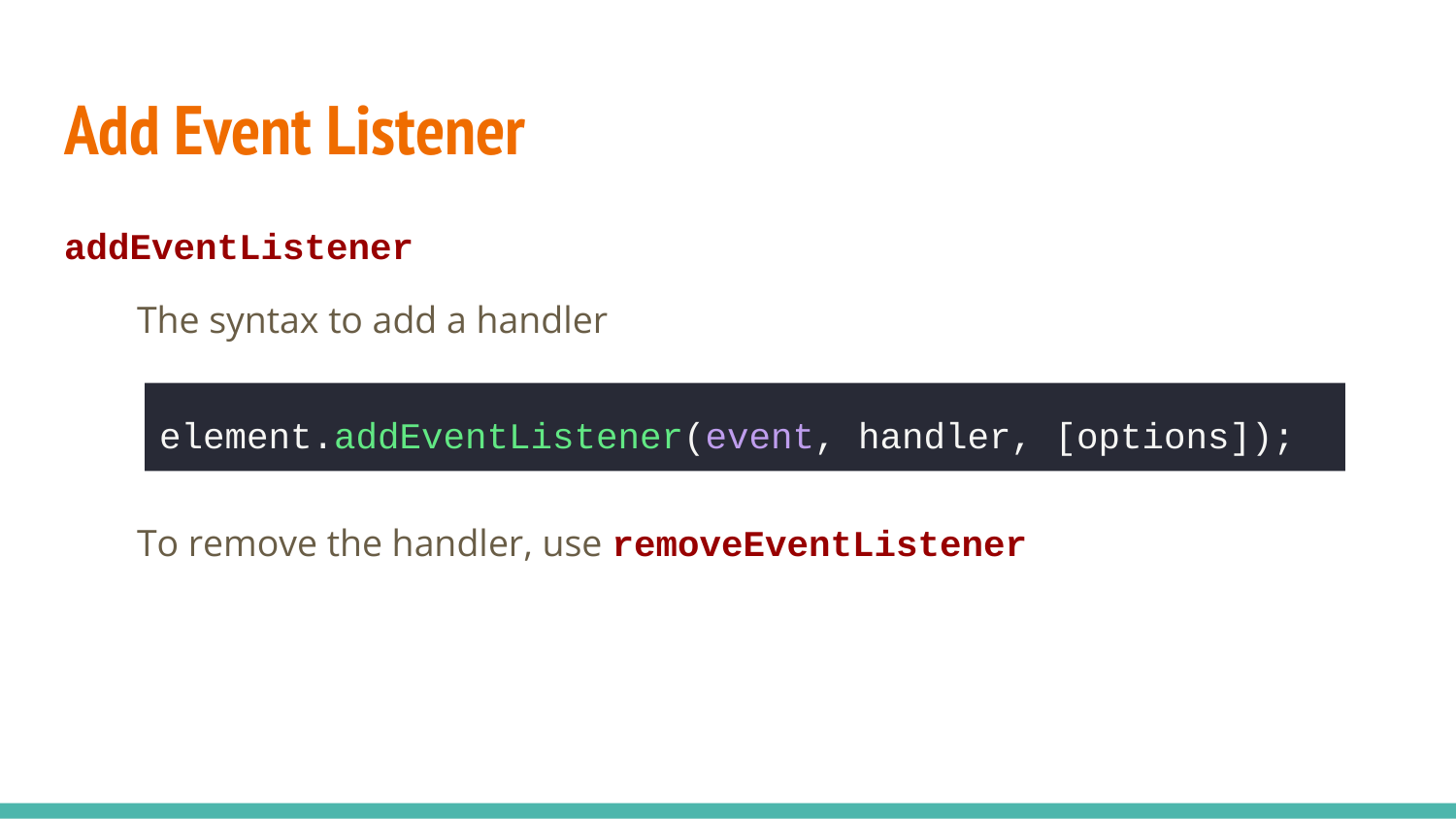

# Add Event Listener
addEventListener
The syntax to add a handler

To remove the handler, use removeEventListener

element.addEventListener(event, handler, [options]);